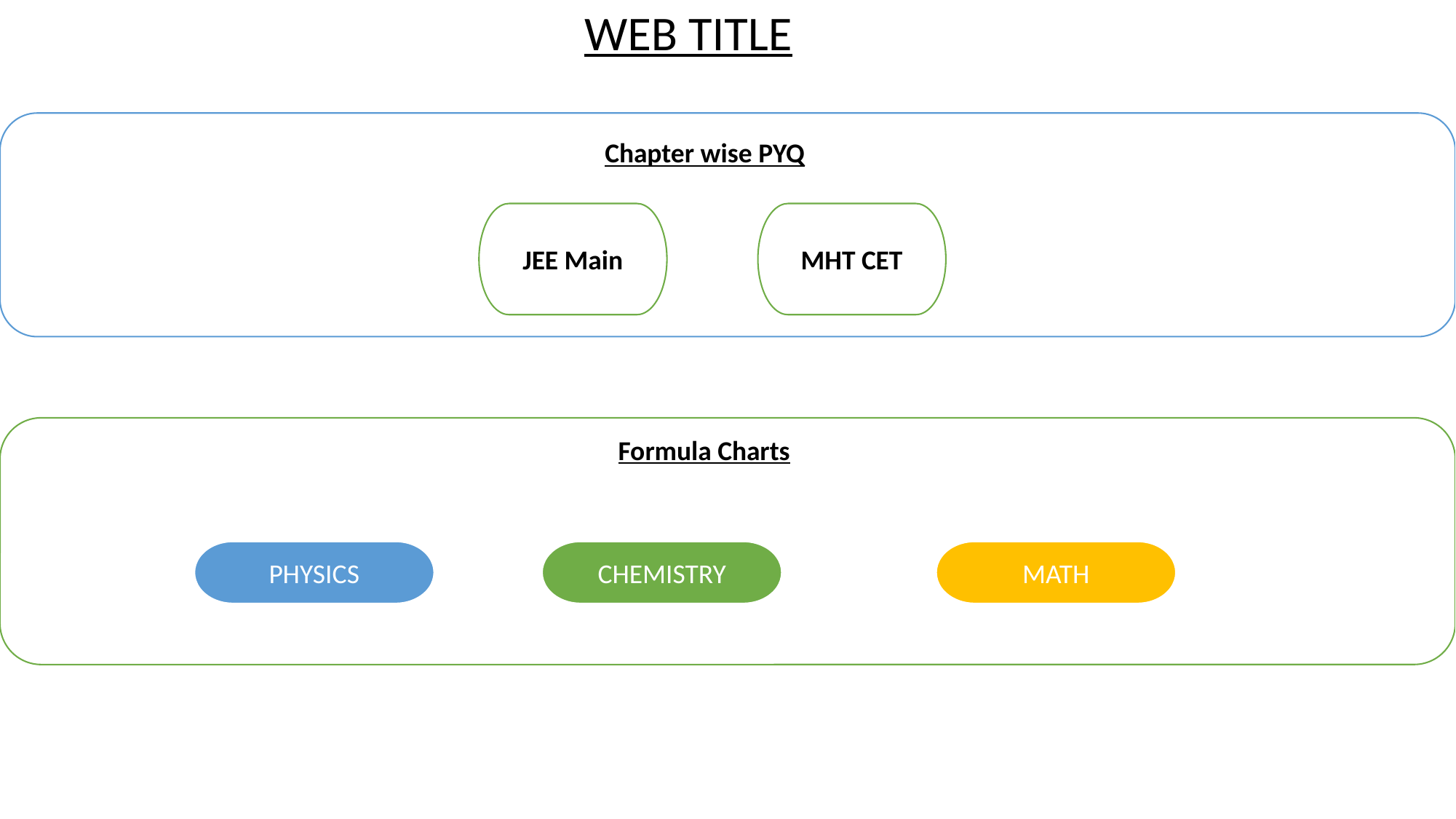

# WEB TITLE

Chapter wise PYQ
Chapter wise PYQ
JEE Main
MHT CET

Formula Charts
PHYSICS
MATH
CHEMISTRY